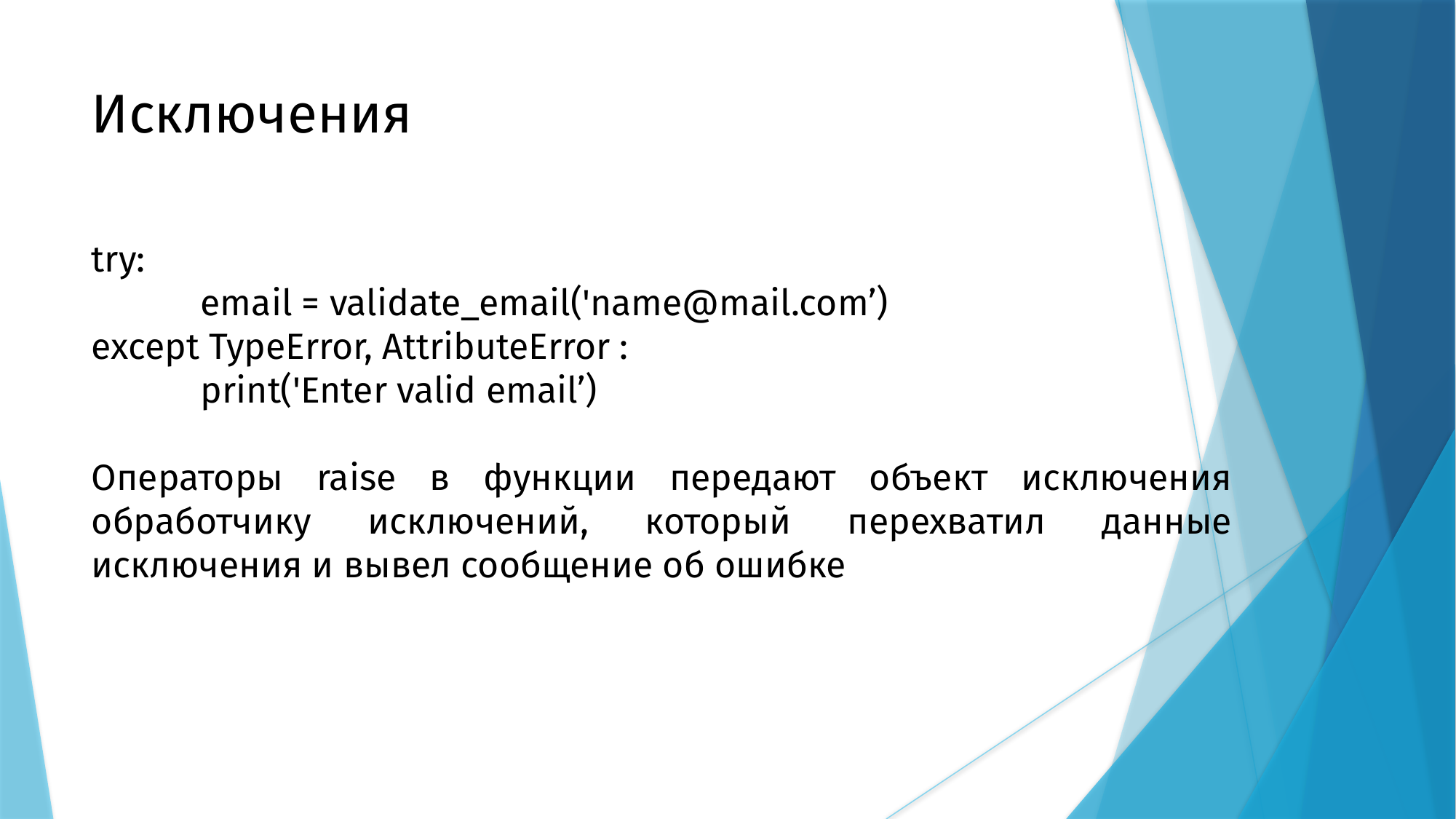

Исключения
try:
	email = validate_email('name@mail.com’)
except TypeError, AttributeError :
	print('Enter valid email’)

Операторы raise в функции передают объект исключения обработчику исключений, который перехватил данные исключения и вывел сообщение об ошибке